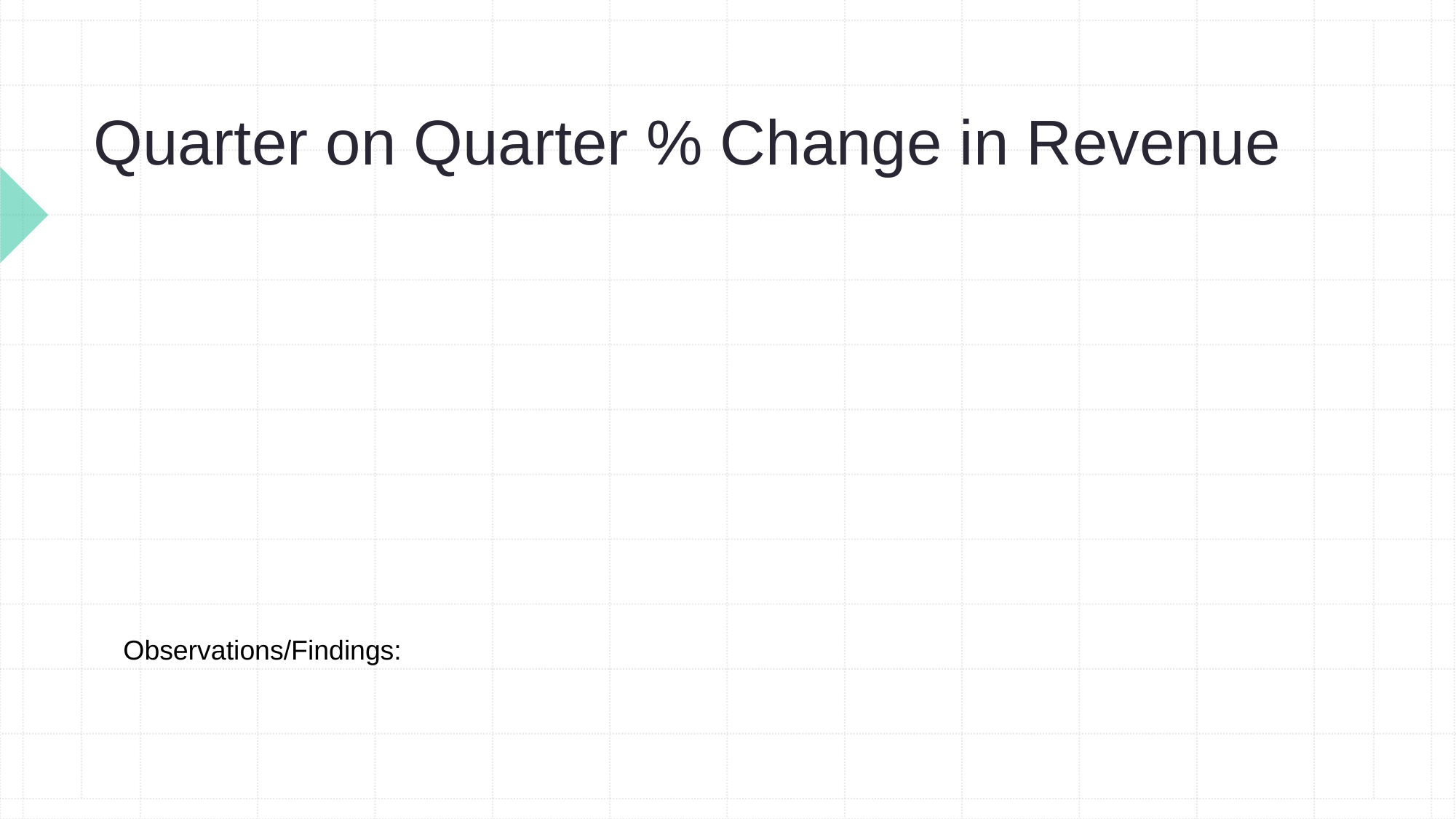

# Quarter on Quarter % Change in Revenue

Observations/Findings: